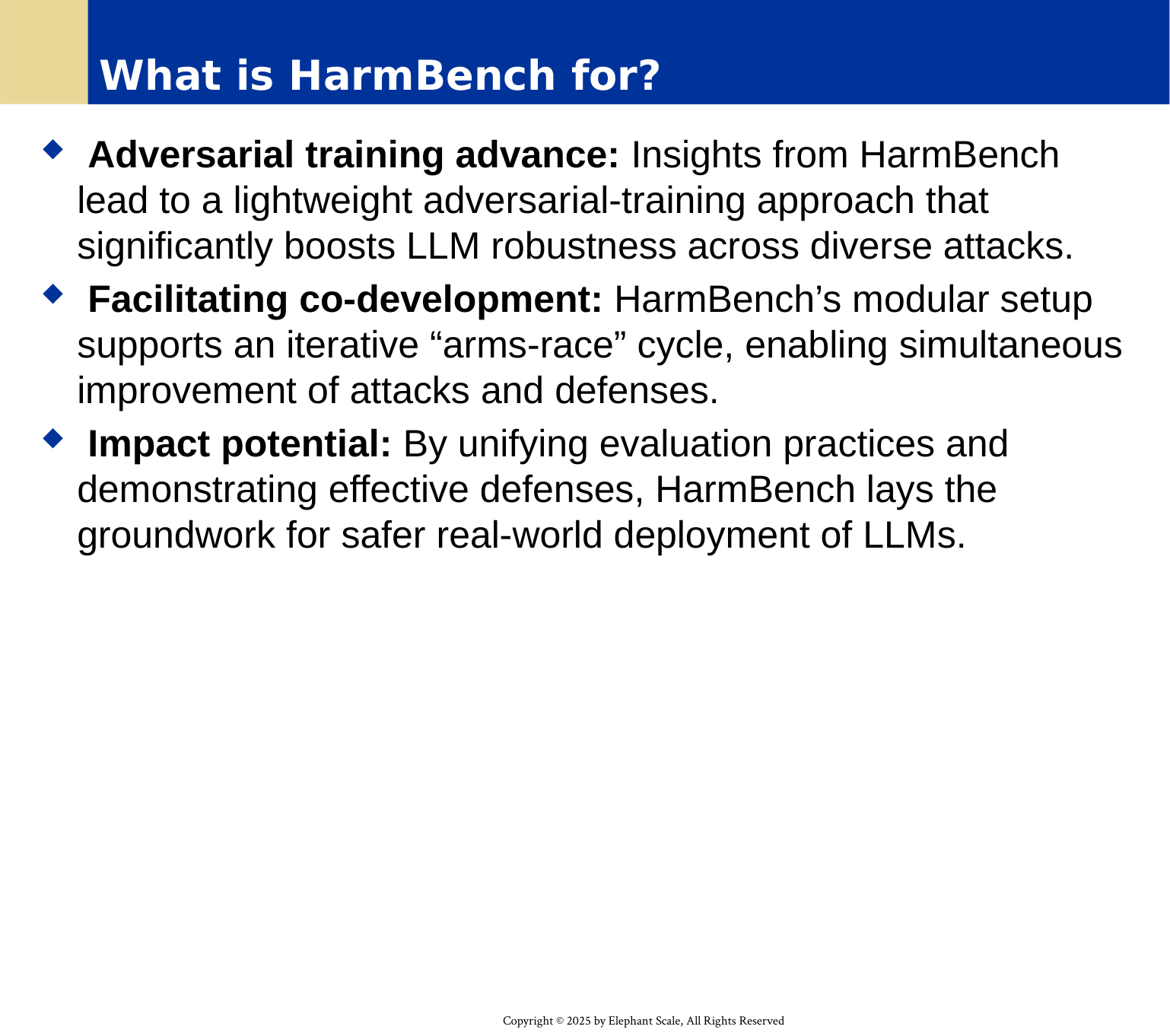

# What is HarmBench for?
 Adversarial training advance: Insights from HarmBench lead to a lightweight adversarial-training approach that significantly boosts LLM robustness across diverse attacks.
 Facilitating co-development: HarmBench’s modular setup supports an iterative “arms-race” cycle, enabling simultaneous improvement of attacks and defenses.
 Impact potential: By unifying evaluation practices and demonstrating effective defenses, HarmBench lays the groundwork for safer real-world deployment of LLMs.
Copyright © 2025 by Elephant Scale, All Rights Reserved